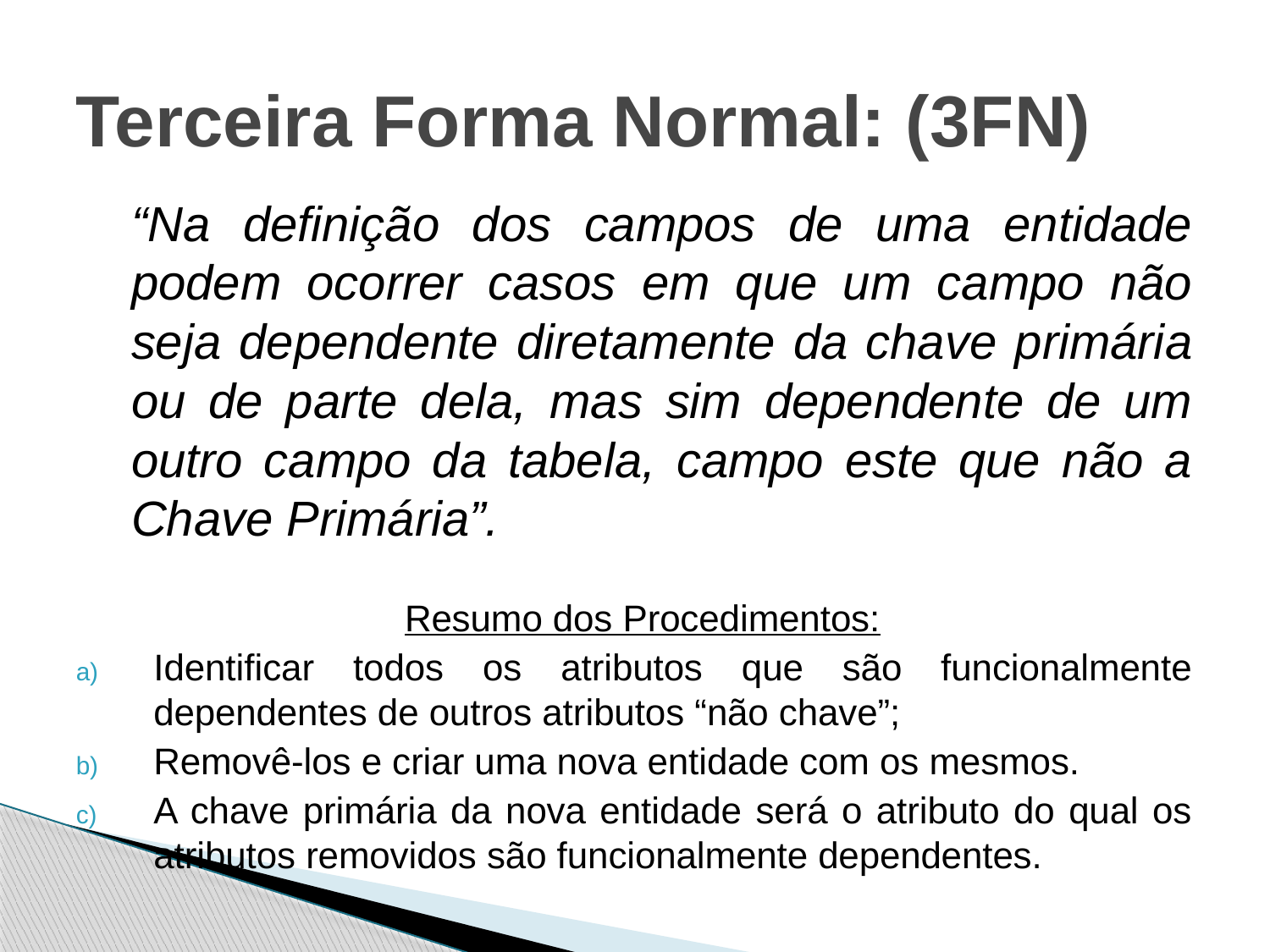

# Terceira Forma Normal: (3FN)
	“Na definição dos campos de uma entidade podem ocorrer casos em que um campo não seja dependente diretamente da chave primária ou de parte dela, mas sim dependente de um outro campo da tabela, campo este que não a Chave Primária”.

Resumo dos Procedimentos:
Identificar todos os atributos que são funcionalmente dependentes de outros atributos “não chave”;
Removê-los e criar uma nova entidade com os mesmos.
A chave primária da nova entidade será o atributo do qual os atributos removidos são funcionalmente dependentes.